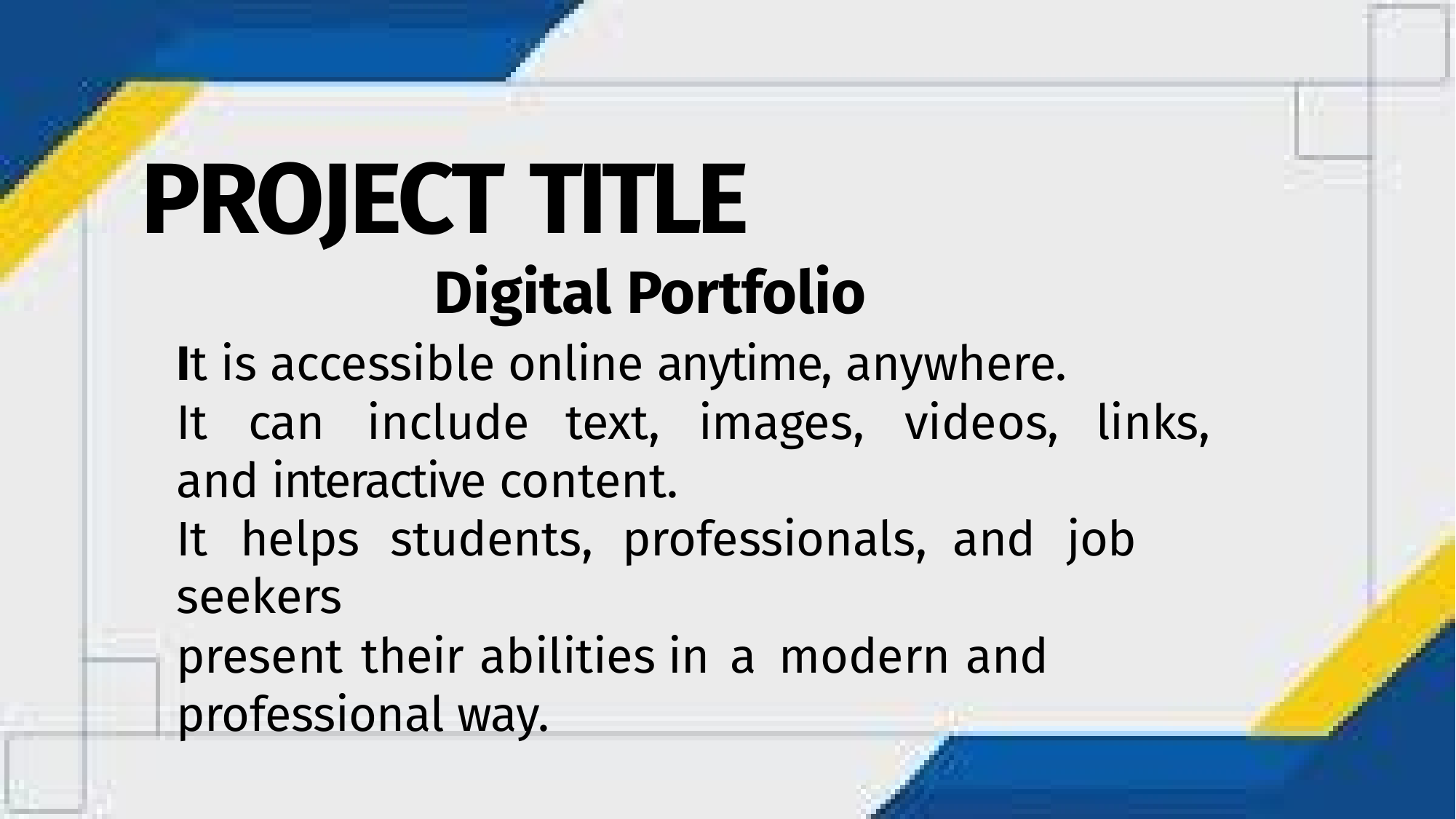

# PROJECT TITLE
Digital Portfolio
It is accessible online anytime, anywhere.
It	can	include	text,	images,	videos,	links,	and interactive content.
It	helps	students,	professionals,	and	job	seekers
present	their	abilities	in	a	modern	and	professional way.